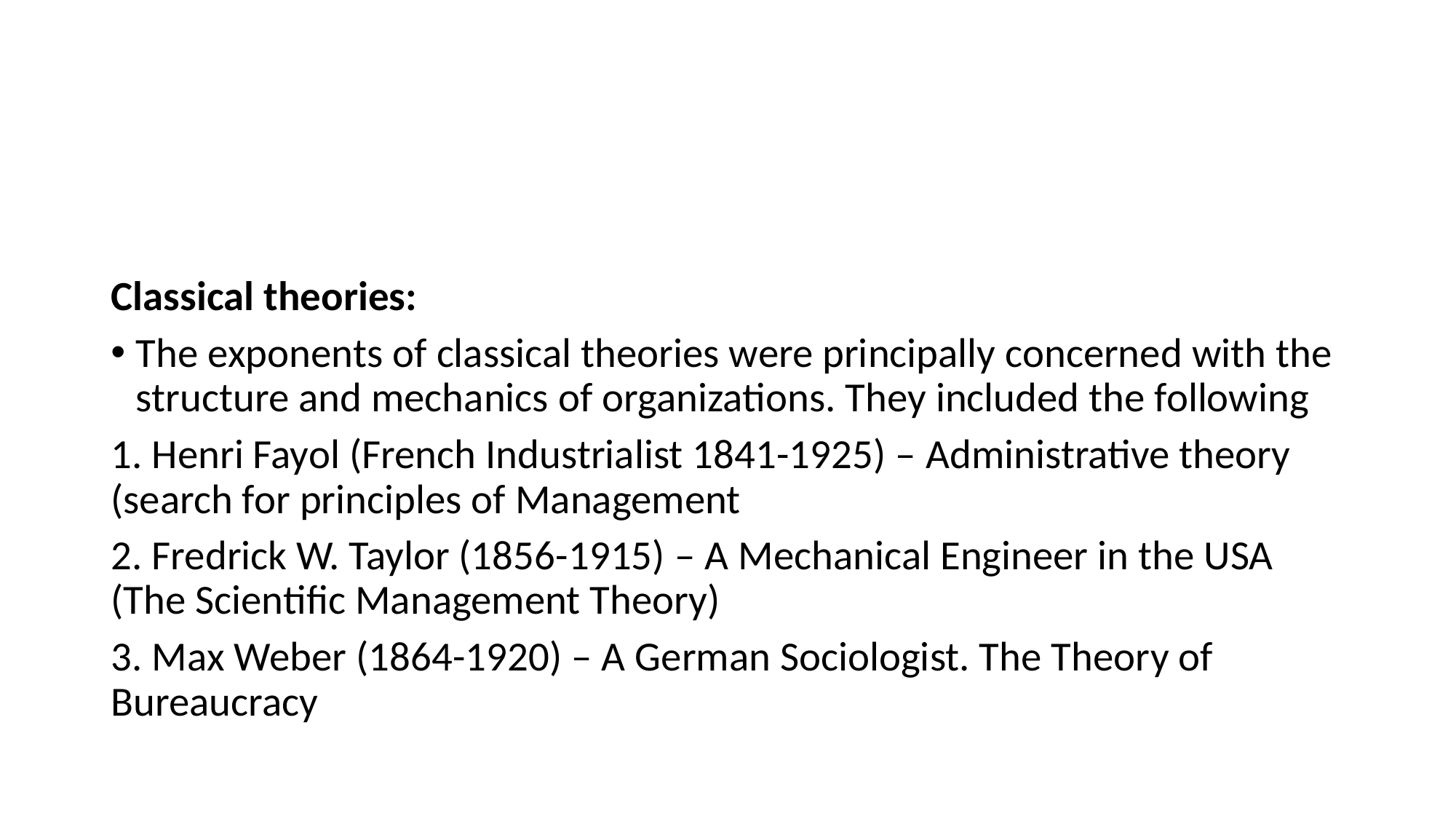

#

Classical theories:
The exponents of classical theories were principally concerned with the structure and mechanics of organizations. They included the following
1. Henri Fayol (French Industrialist 1841-1925) – Administrative theory (search for principles of Management
2. Fredrick W. Taylor (1856-1915) – A Mechanical Engineer in the USA (The Scientific Management Theory)
3. Max Weber (1864-1920) – A German Sociologist. The Theory of Bureaucracy